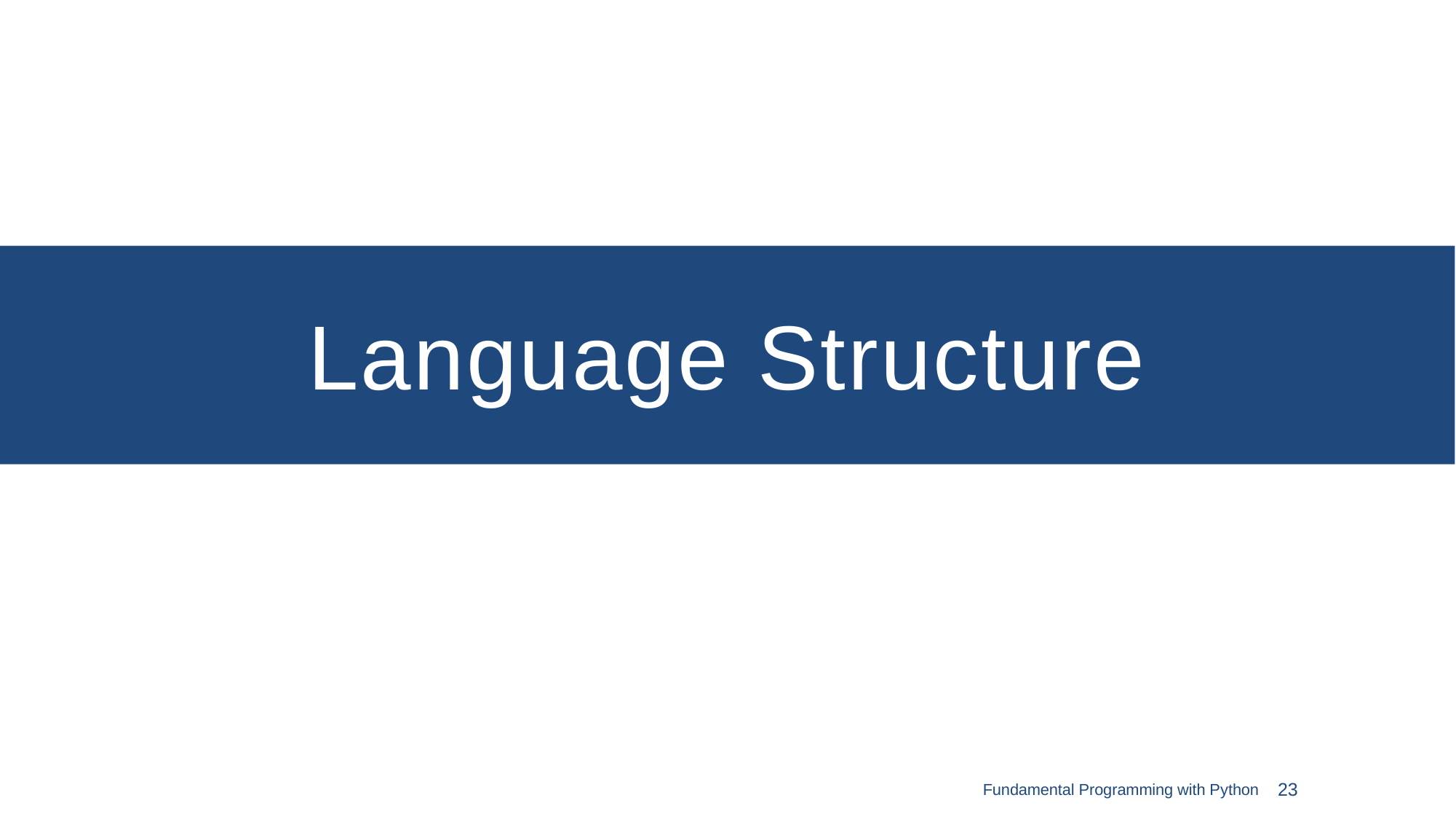

# Language Structure
Fundamental Programming with Python
23